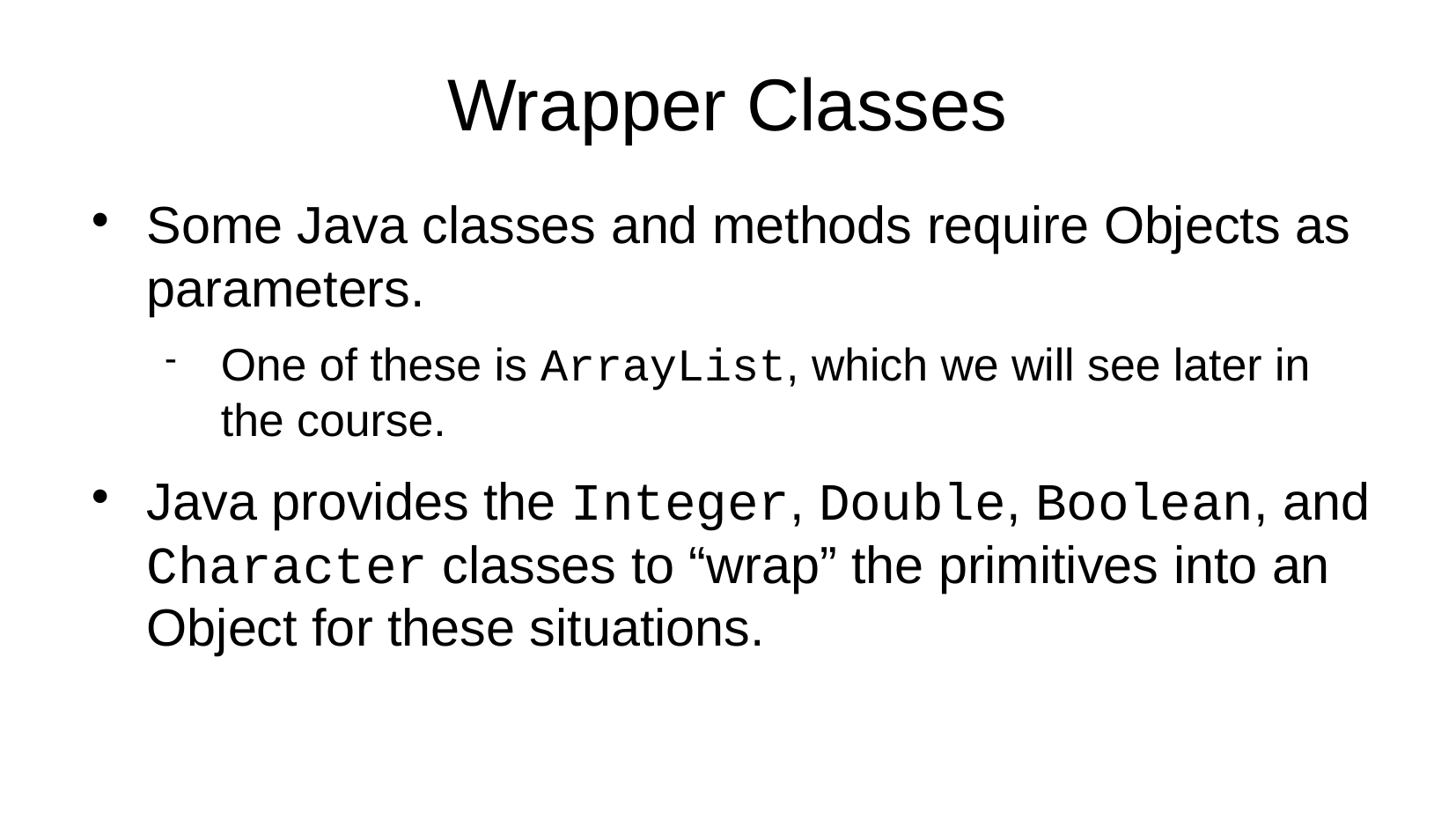

Wrapper Classes
Some Java classes and methods require Objects as parameters.
One of these is ArrayList, which we will see later in the course.
Java provides the Integer, Double, Boolean, and Character classes to “wrap” the primitives into an Object for these situations.